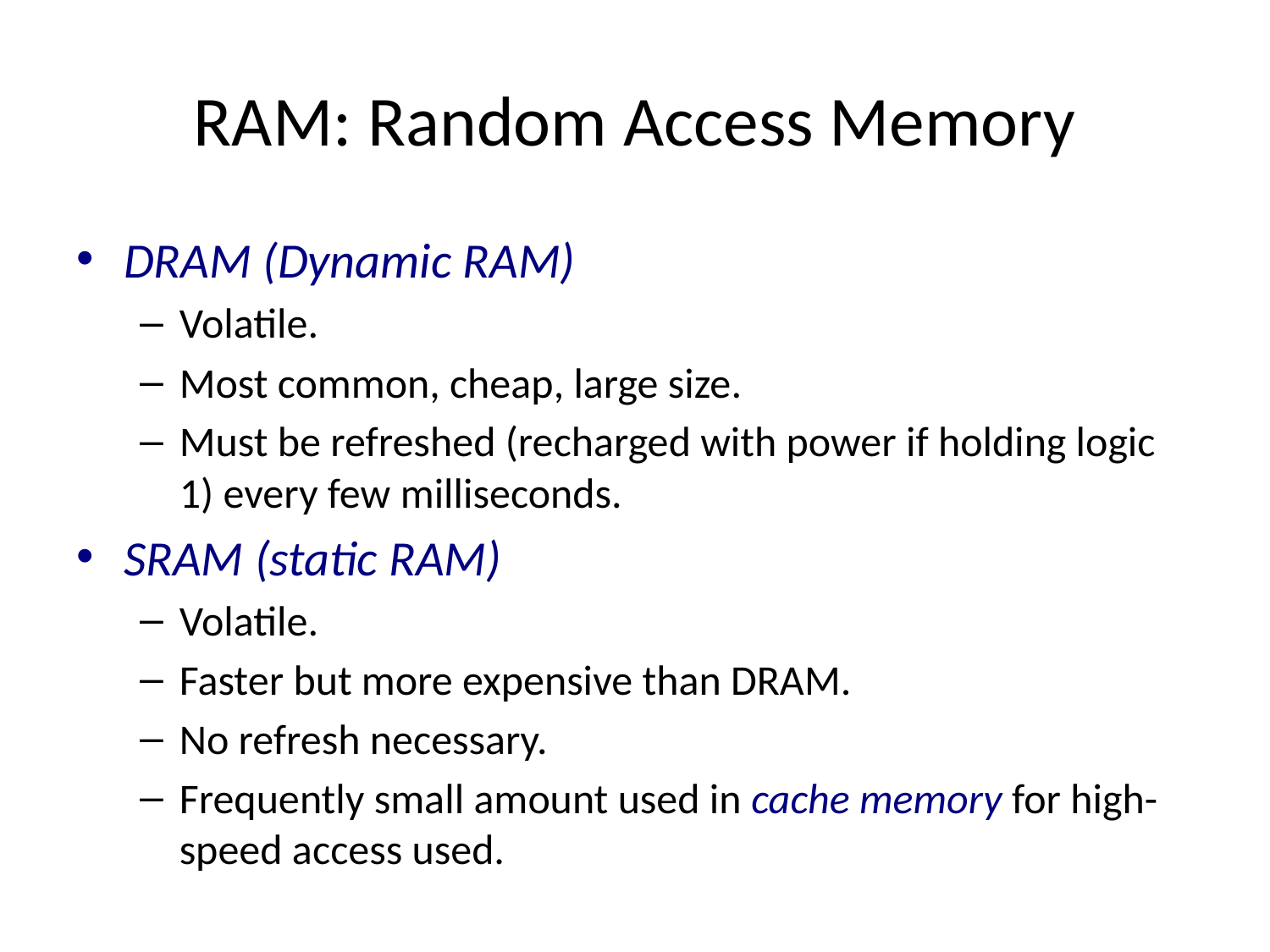

# RAM: Random Access Memory
DRAM (Dynamic RAM)
Volatile.
Most common, cheap, large size.
Must be refreshed (recharged with power if holding logic 1) every few milliseconds.
SRAM (static RAM)
Volatile.
Faster but more expensive than DRAM.
No refresh necessary.
Frequently small amount used in cache memory for high-speed access used.